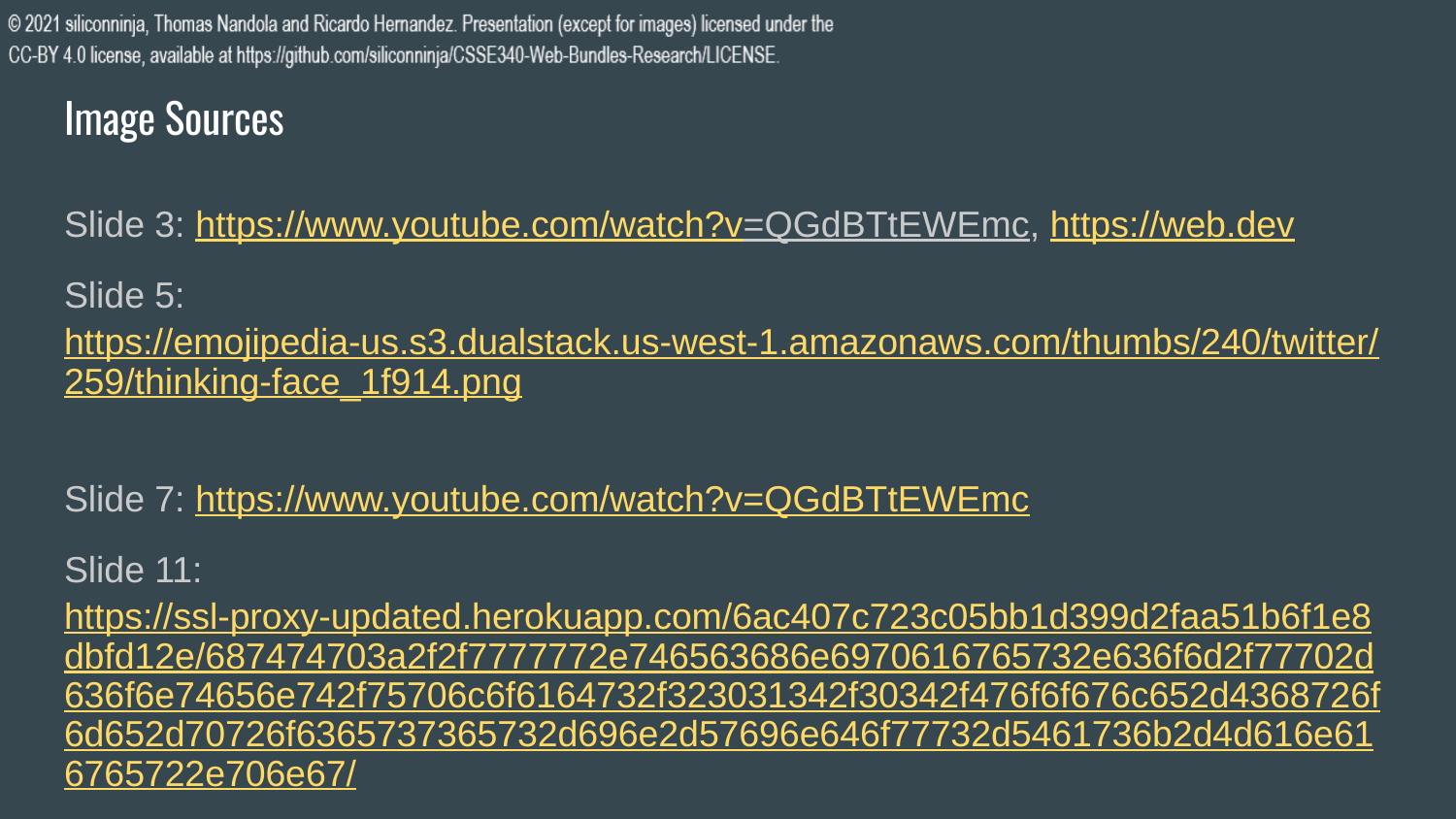

# Image Sources
Slide 3: https://www.youtube.com/watch?v=QGdBTtEWEmc, https://web.dev
Slide 5: https://emojipedia-us.s3.dualstack.us-west-1.amazonaws.com/thumbs/240/twitter/259/thinking-face_1f914.png
Slide 7: https://www.youtube.com/watch?v=QGdBTtEWEmc
Slide 11: https://ssl-proxy-updated.herokuapp.com/6ac407c723c05bb1d399d2faa51b6f1e8dbfd12e/687474703a2f2f7777772e746563686e6970616765732e636f6d2f77702d636f6e74656e742f75706c6f6164732f323031342f30342f476f6f676c652d4368726f6d652d70726f6365737365732d696e2d57696e646f77732d5461736b2d4d616e616765722e706e67/